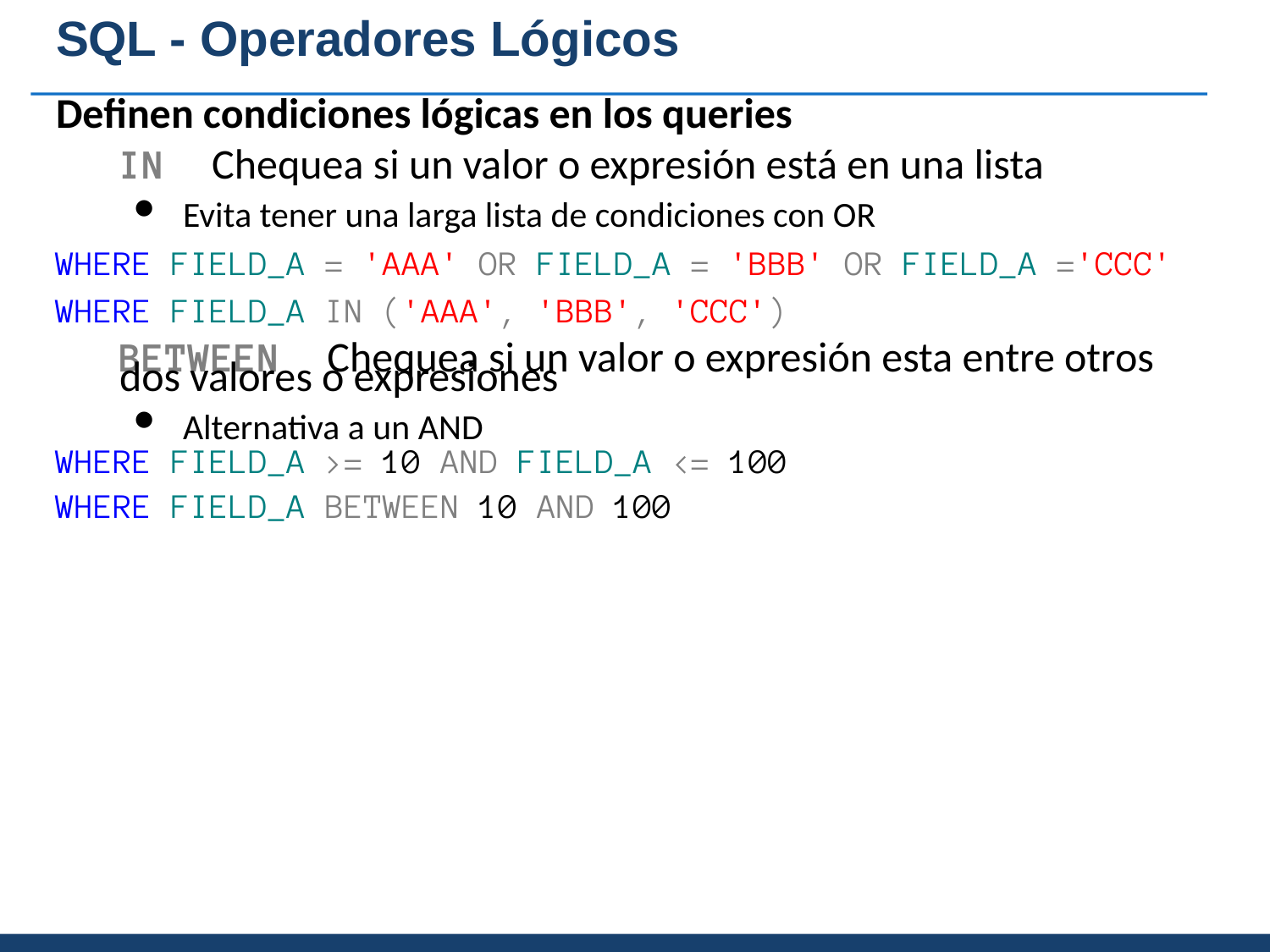

# SQL - Operadores Lógicos
Definen condiciones lógicas en los queries
IN  Chequea si un valor o expresión está en una lista
Evita tener una larga lista de condiciones con OR
WHERE FIELD_A = 'AAA' OR FIELD_A = 'BBB' OR FIELD_A ='CCC'
WHERE FIELD_A IN ('AAA', 'BBB', 'CCC')

BETWEEN  Chequea si un valor o expresión esta entre otros dos valores o expresiones
Alternativa a un AND
WHERE FIELD_A >= 10 AND FIELD_A <= 100
WHERE FIELD_A BETWEEN 10 AND 100